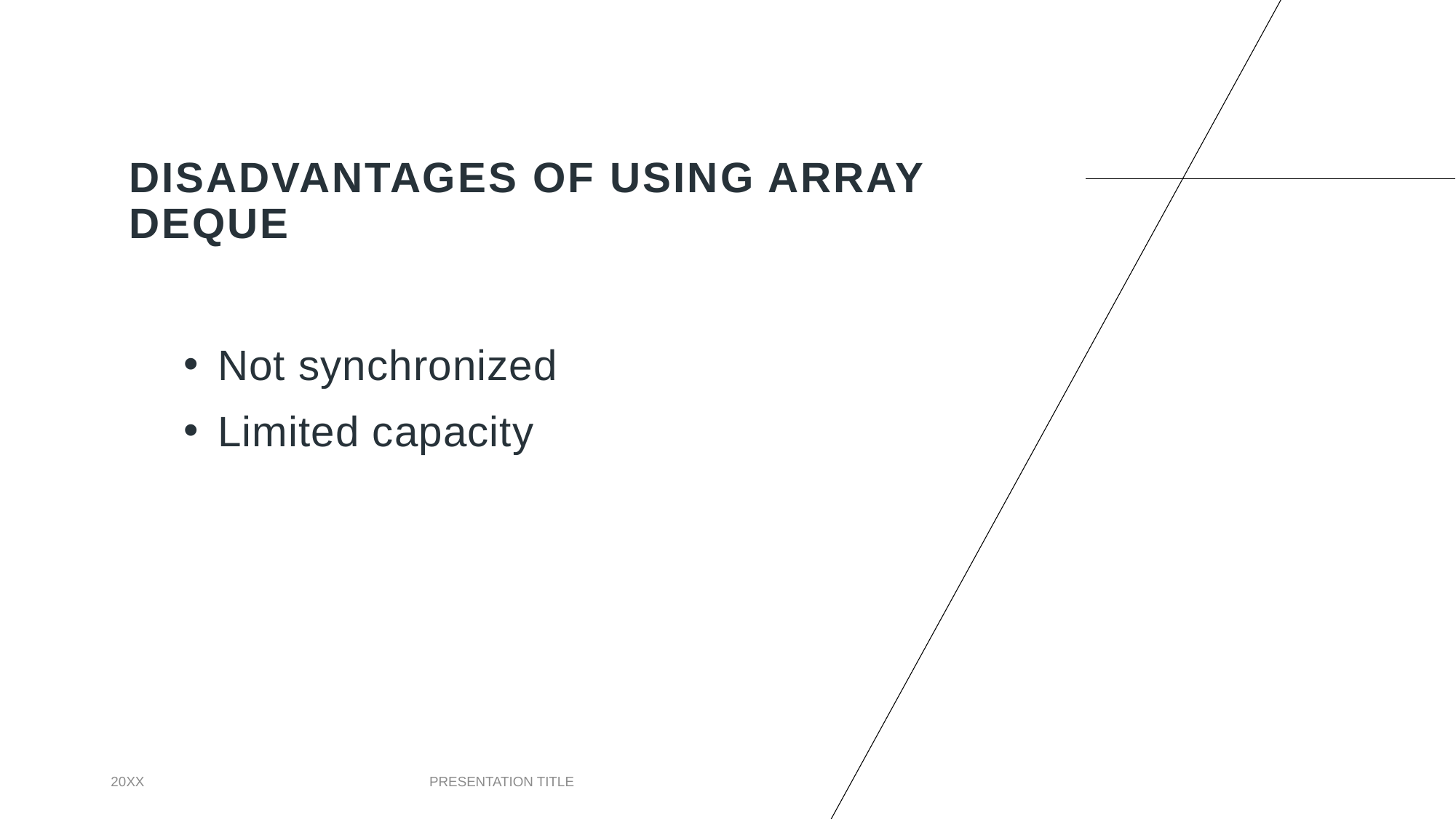

# Disadvantages of using Array Deque
Not synchronized
Limited capacity
20XX
PRESENTATION TITLE
3